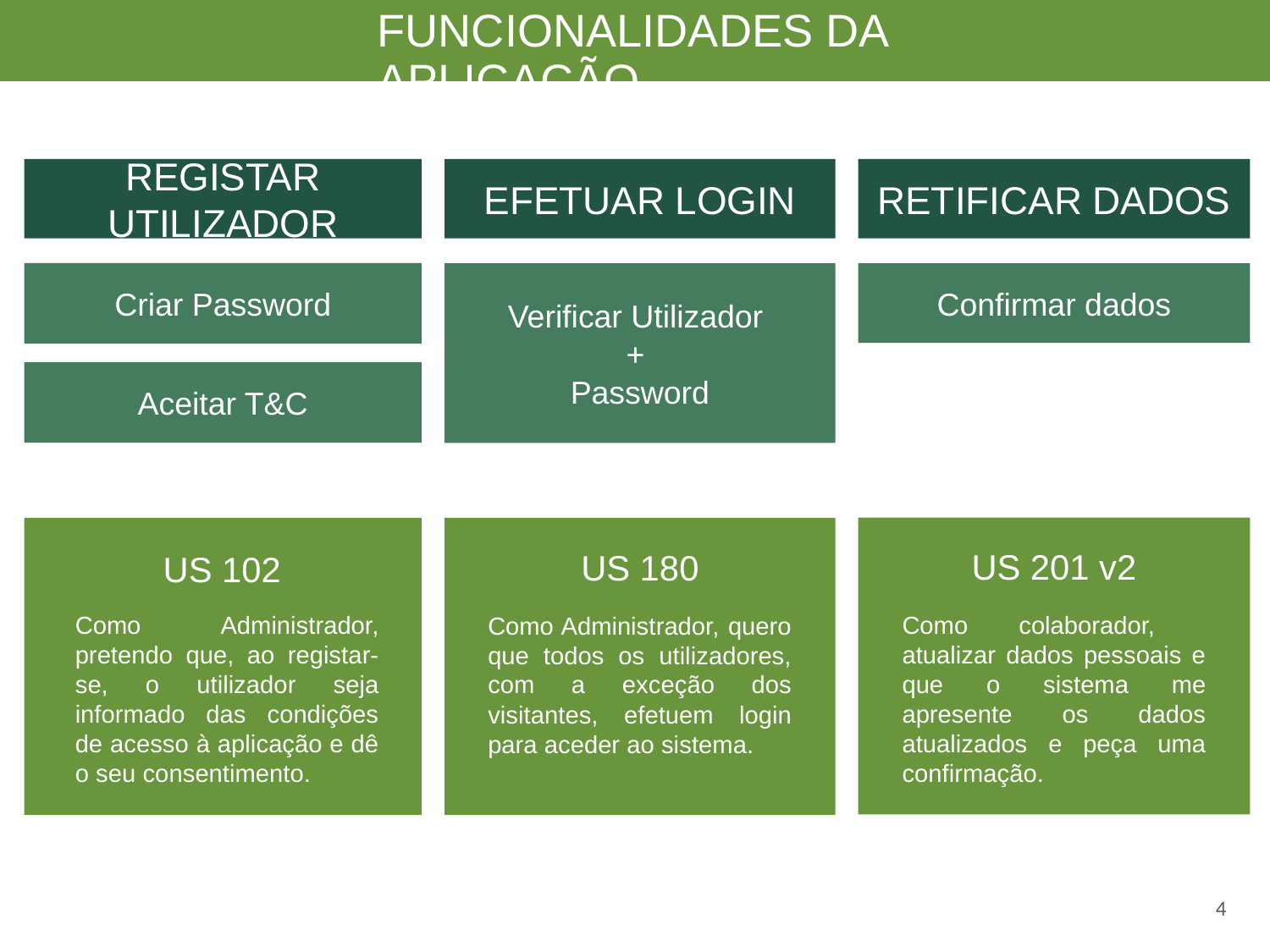

FUNCIONALIDADES DA APLICAÇÃO
REGISTAR UTILIZADOR
Verificar Utilizador
+
Password
Criar Password
EFETUAR LOGIN
RETIFICAR DADOS
Confirmar dados
Aceitar T&C

US 201 v2
US 180
US 102
Como Administrador, pretendo que, ao registar-se, o utilizador seja informado das condições de acesso à aplicação e dê o seu consentimento.

Como colaborador,  atualizar dados pessoais e que o sistema me apresente os dados atualizados e peça uma confirmação.

Como Administrador, quero que todos os utilizadores, com a exceção dos visitantes, efetuem login para aceder ao sistema.

4